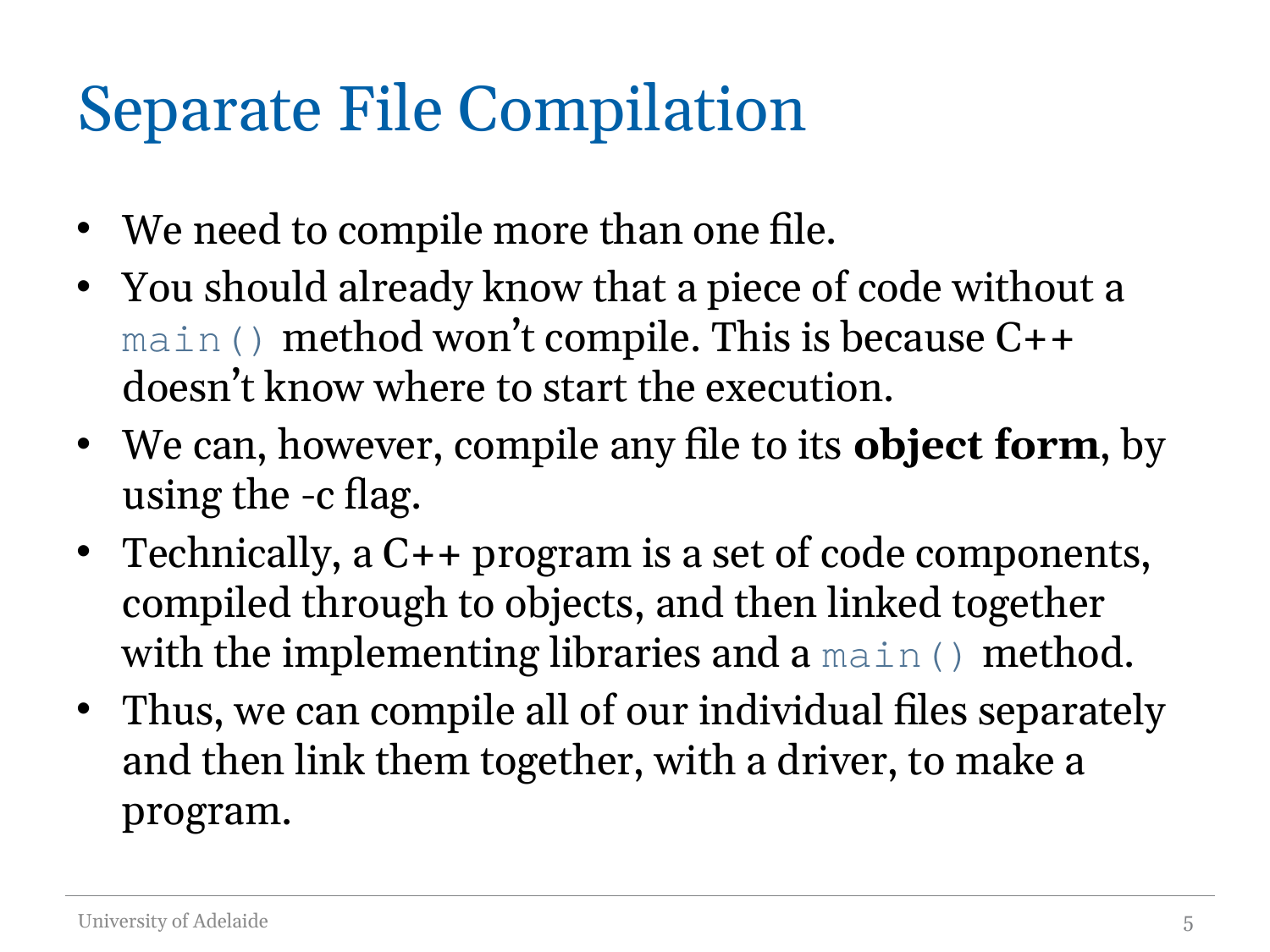

# Separate File Compilation
We need to compile more than one file.
You should already know that a piece of code without a main() method won’t compile. This is because C++ doesn’t know where to start the execution.
We can, however, compile any file to its object form, by using the -c flag.
Technically, a C++ program is a set of code components, compiled through to objects, and then linked together with the implementing libraries and a main() method.
Thus, we can compile all of our individual files separately and then link them together, with a driver, to make a program.
University of Adelaide
5